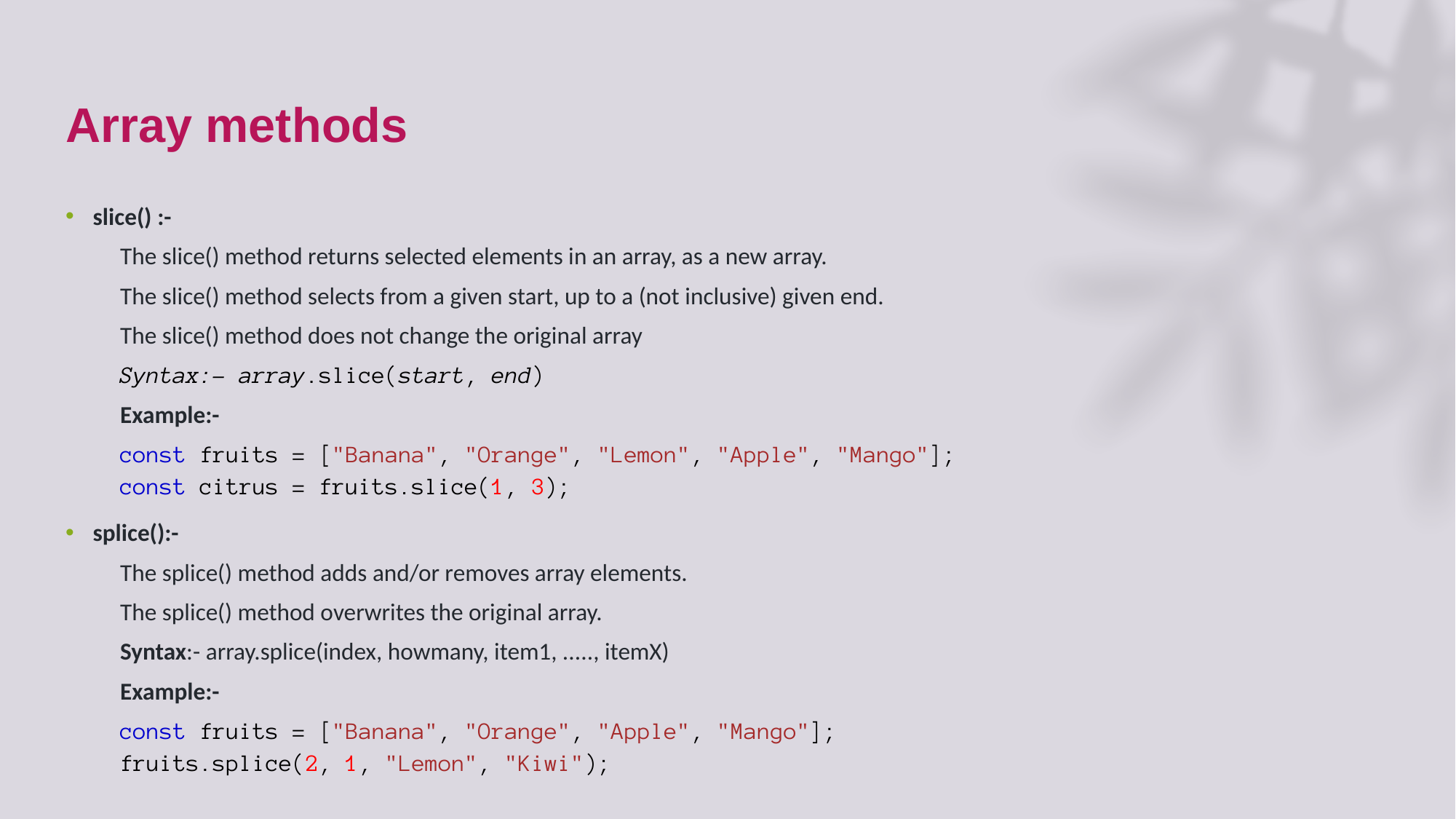

# Array methods
slice() :-
The slice() method returns selected elements in an array, as a new array.
The slice() method selects from a given start, up to a (not inclusive) given end.
The slice() method does not change the original array
Syntax:- array.slice(start, end)
Example:-
const fruits = ["Banana", "Orange", "Lemon", "Apple", "Mango"];
const citrus = fruits.slice(1, 3);
splice():-
The splice() method adds and/or removes array elements.
The splice() method overwrites the original array.
Syntax:- array.splice(index, howmany, item1, ....., itemX)
Example:-
const fruits = ["Banana", "Orange", "Apple", "Mango"];
fruits.splice(2, 1, "Lemon", "Kiwi");